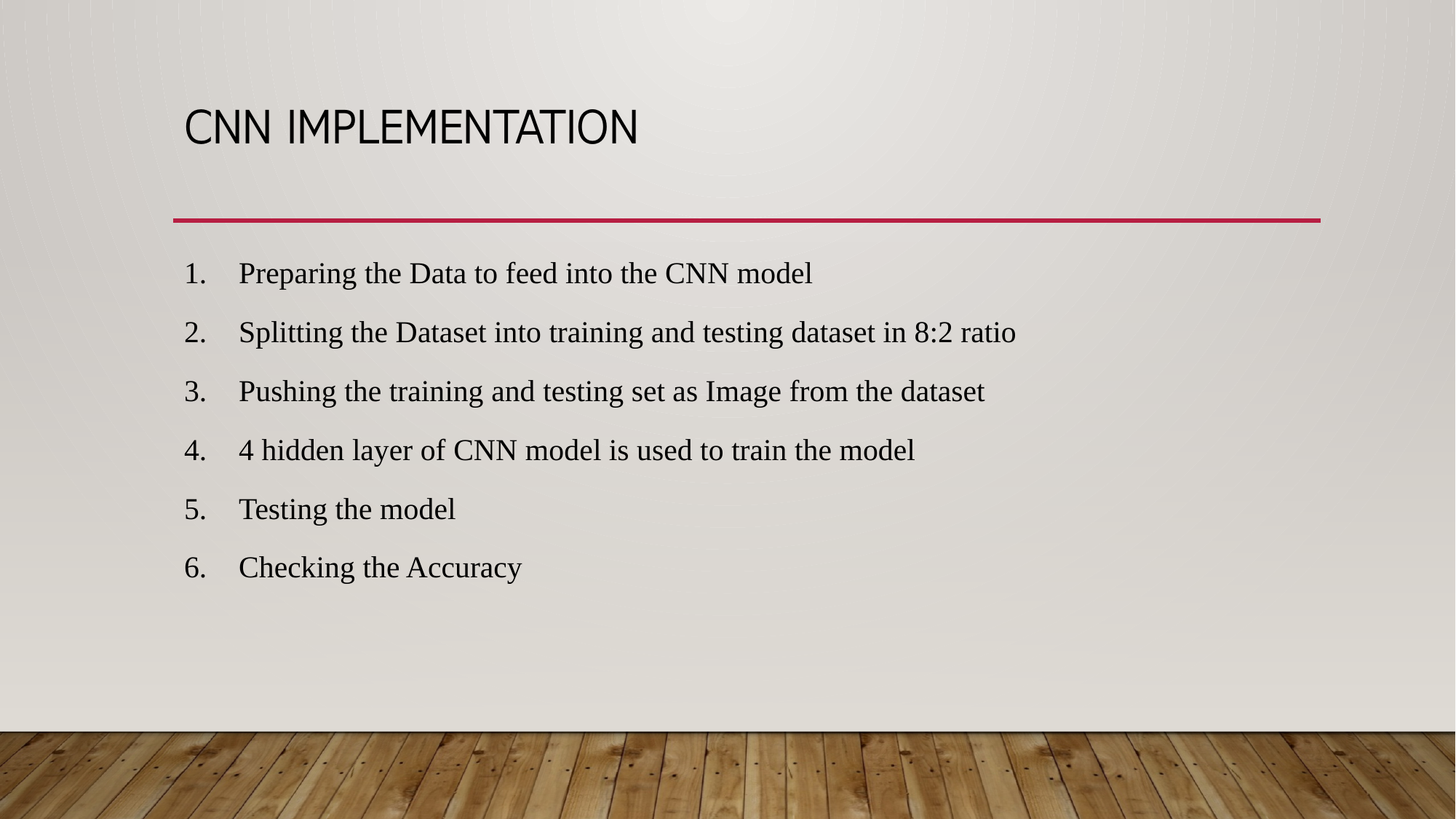

# CNN IMPLEMENTATION
Preparing the Data to feed into the CNN model
Splitting the Dataset into training and testing dataset in 8:2 ratio
Pushing the training and testing set as Image from the dataset
4 hidden layer of CNN model is used to train the model
Testing the model
Checking the Accuracy